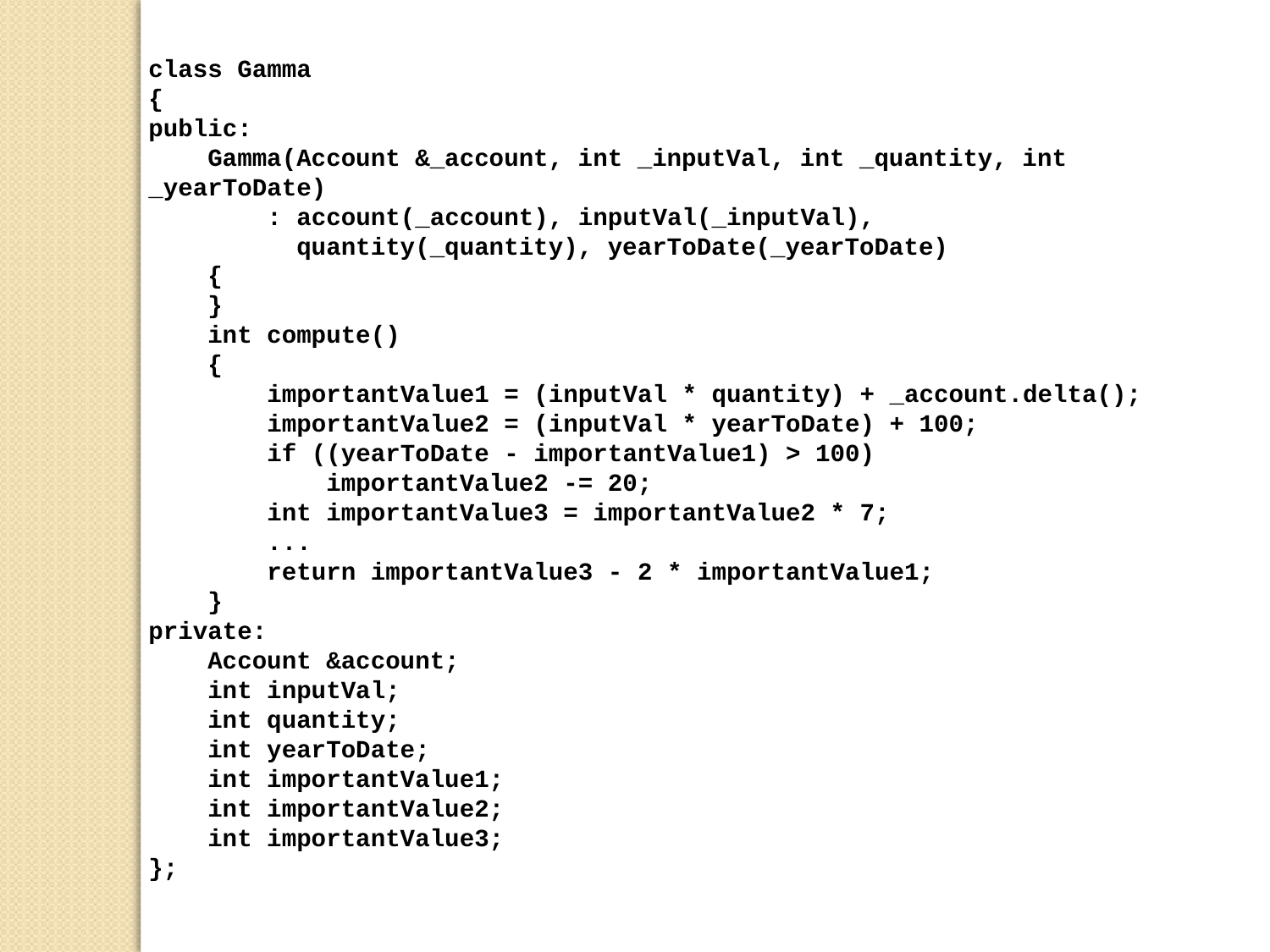

class Gamma
{
public:
    Gamma(Account &_account, int _inputVal, int _quantity, int _yearToDate)
        : account(_account), inputVal(_inputVal),
          quantity(_quantity), yearToDate(_yearToDate)
    {
    }
    int compute()
    {
        importantValue1 = (inputVal * quantity) + _account.delta();
        importantValue2 = (inputVal * yearToDate) + 100;
        if ((yearToDate - importantValue1) > 100)
            importantValue2 -= 20;
        int importantValue3 = importantValue2 * 7;
        ...
        return importantValue3 - 2 * importantValue1;
    }
private:
    Account &account;
    int inputVal;
    int quantity;
    int yearToDate;
    int importantValue1;
    int importantValue2;
    int importantValue3;
};